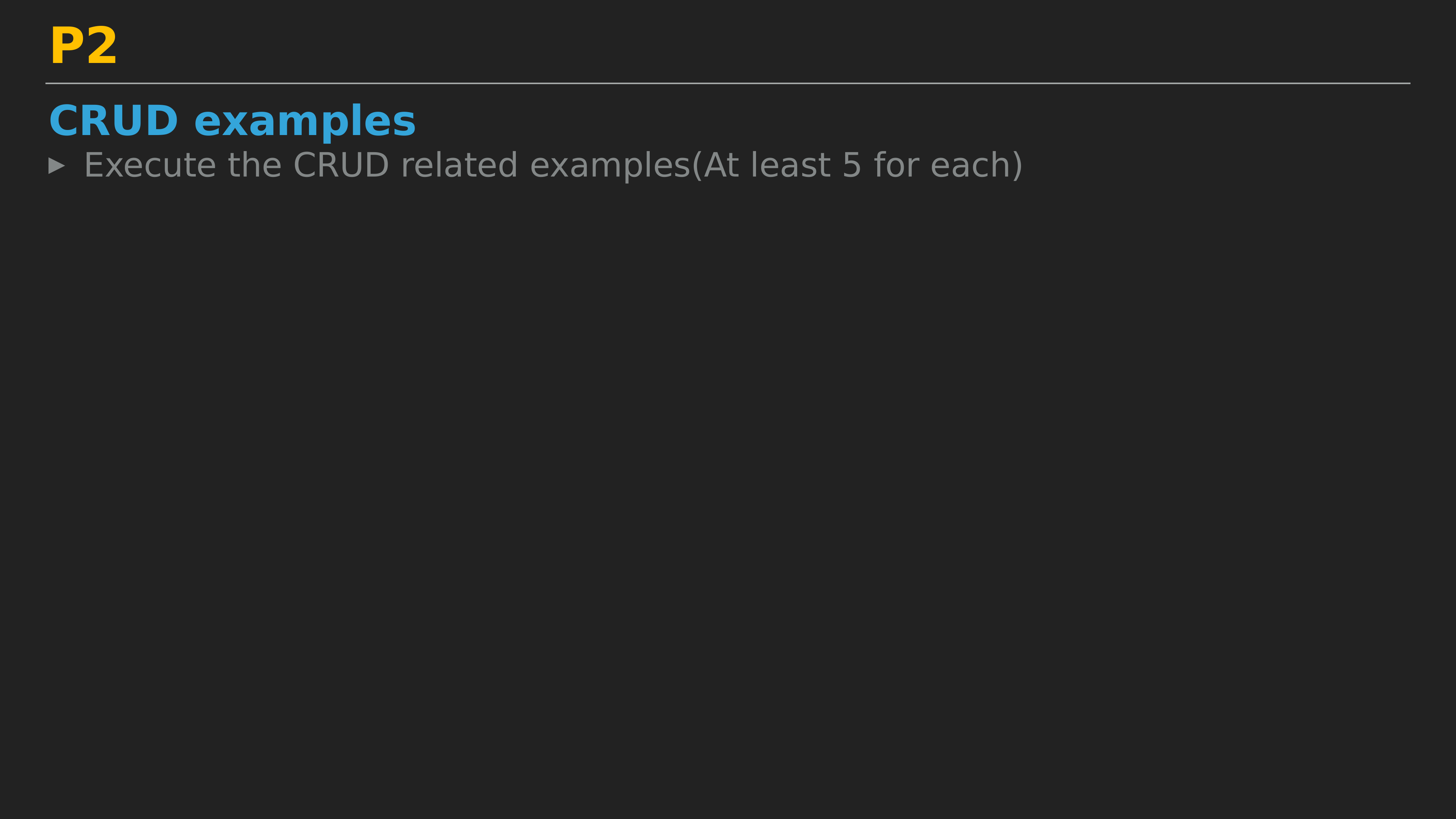

P2
CRUD examples
Execute the CRUD related examples(At least 5 for each)